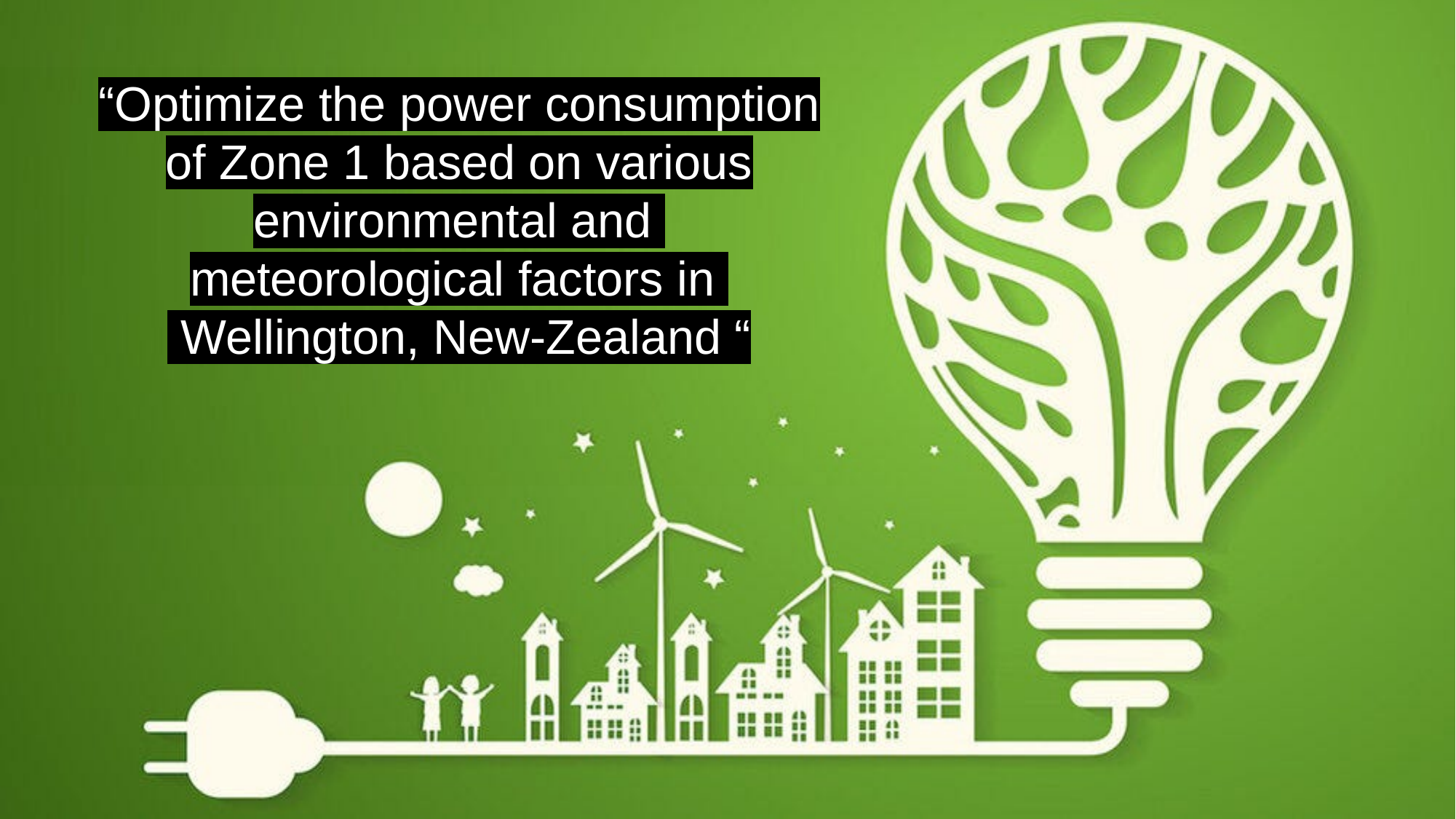

“Optimize the power consumption
of Zone 1 based on various environmental and
meteorological factors in
 Wellington, New-Zealand “